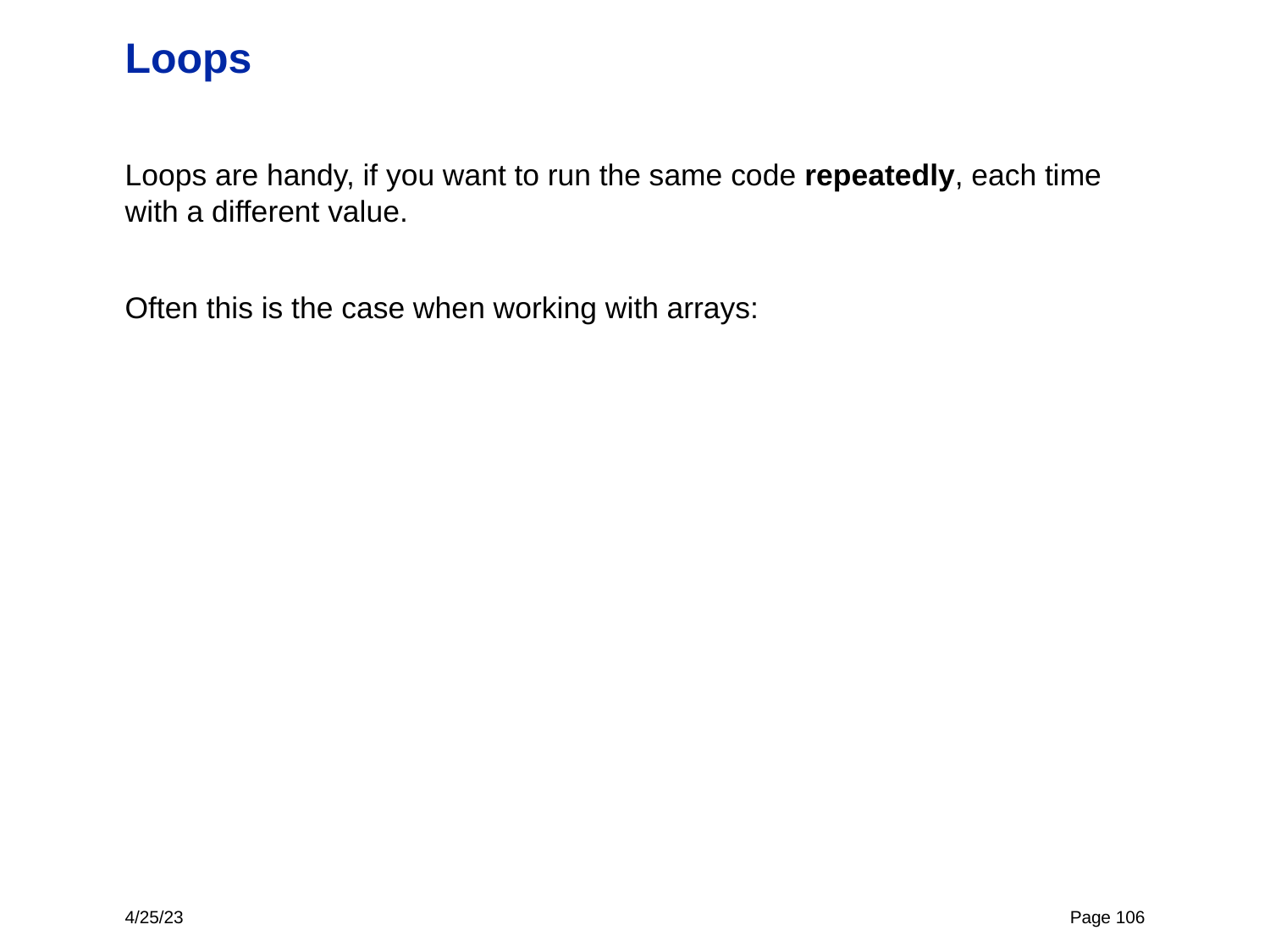

# Loops
Loops are handy, if you want to run the same code repeatedly, each time with a different value.

Often this is the case when working with arrays:

4/25/23

Page 106